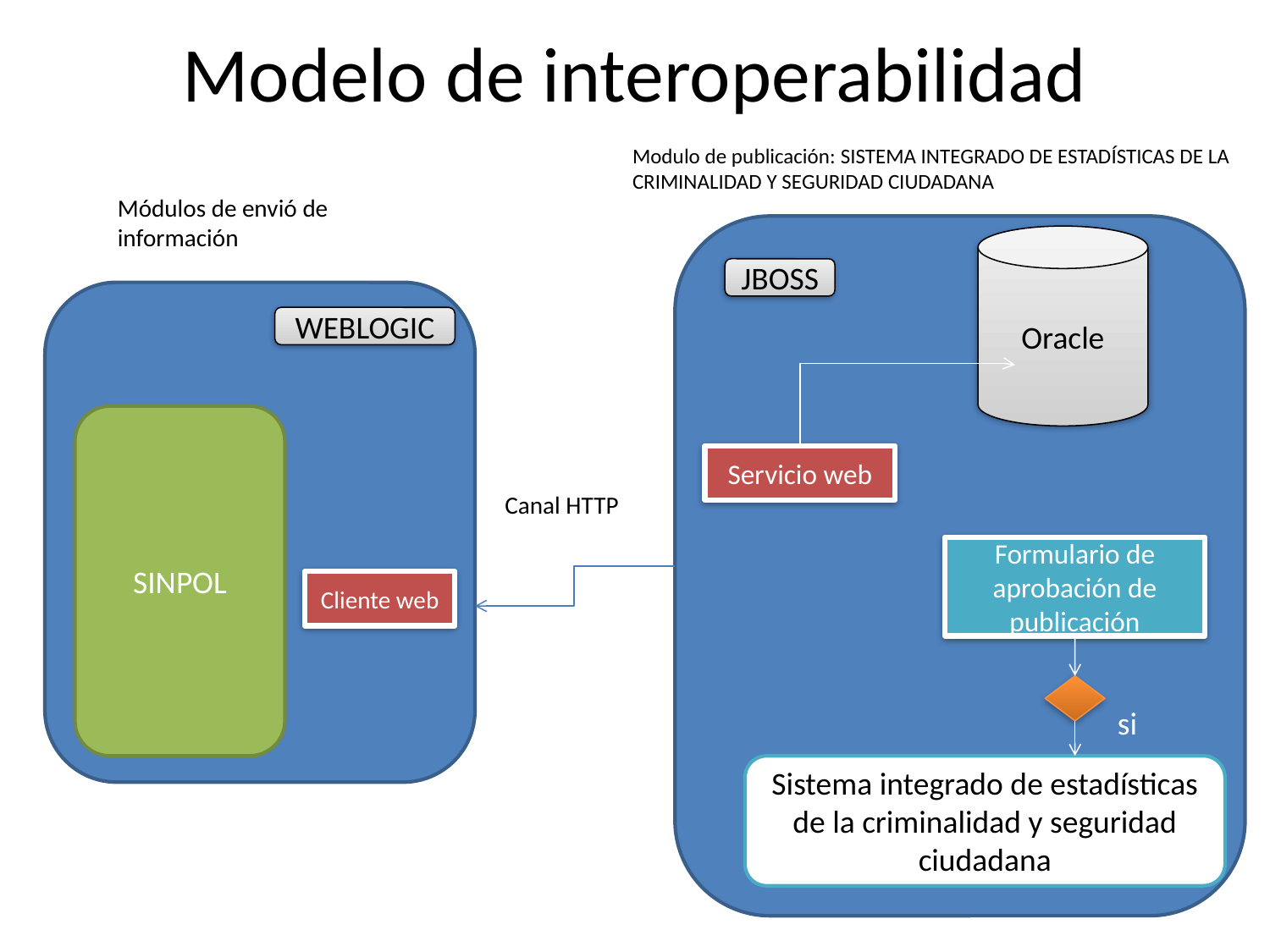

# Modelo de interoperabilidad
Modulo de publicación: SISTEMA INTEGRADO DE ESTADÍSTICAS DE LA CRIMINALIDAD Y SEGURIDAD CIUDADANA
Módulos de envió de información

Oracle
JBOSS

WEBLOGIC
SINPOL
Servicio web
Canal HTTP
Formulario de aprobación de publicación
Cliente web

si
Sistema integrado de estadísticas de la criminalidad y seguridad ciudadana